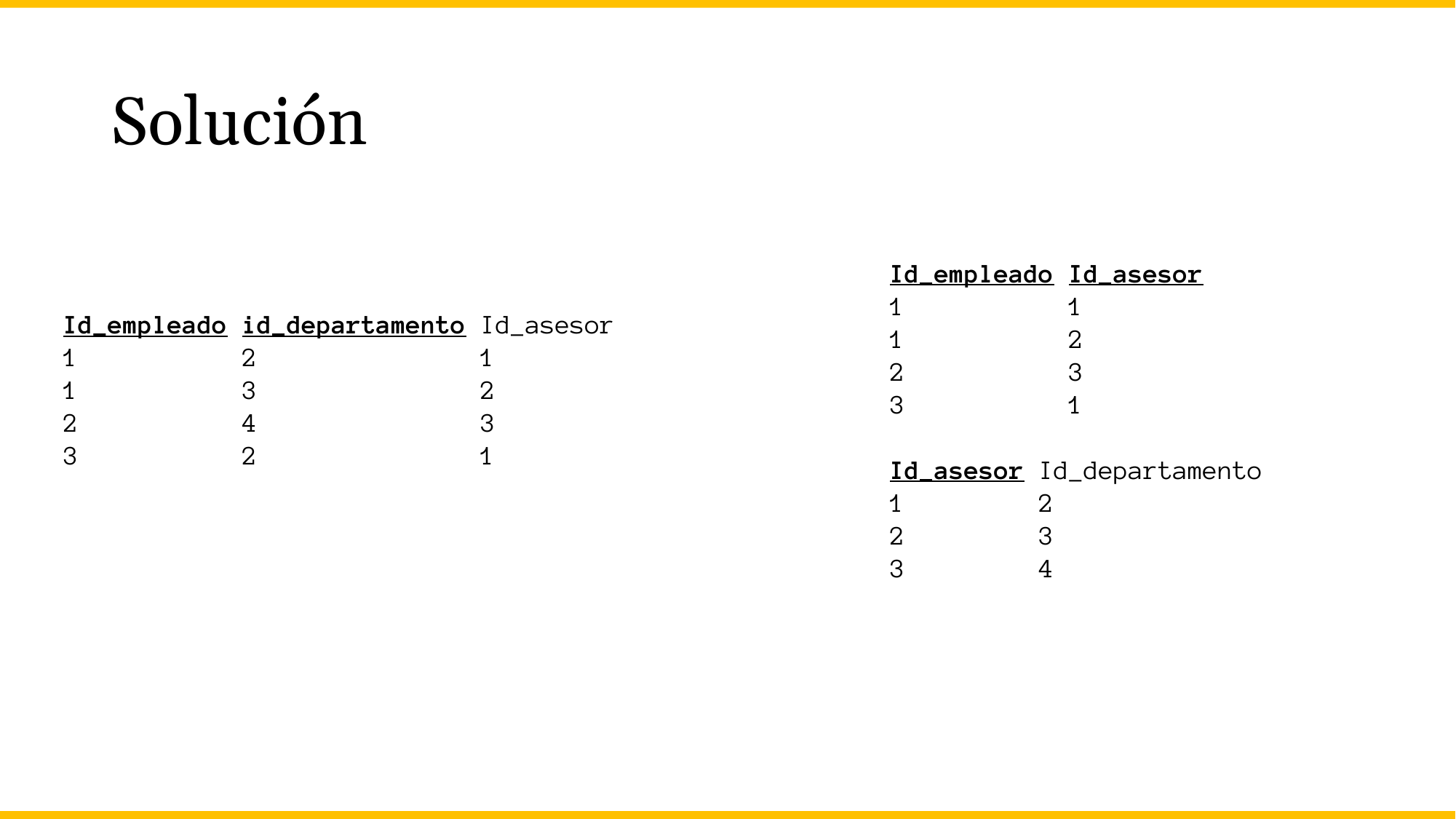

# Solución
Id_empleado Id_asesor
1           1
1           2
2           3
3           1

Id_asesor Id_departamento
1         2
2         3
3         4
Id_empleado id_departamento Id_asesor
1           2               1
1           3               2
2           4               3
3           2               1